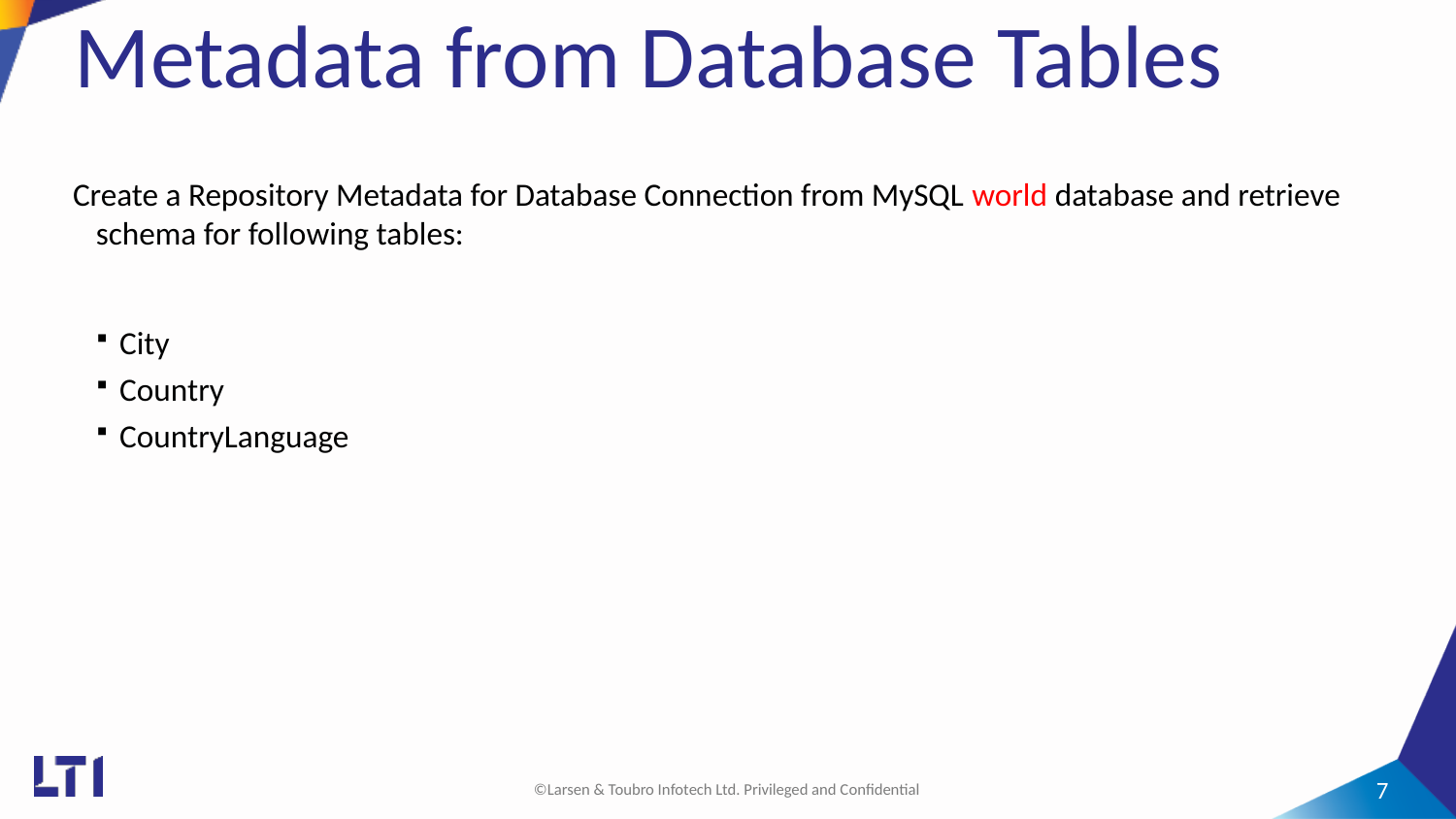

# Metadata from Database Tables
Create a Repository Metadata for Database Connection from MySQL world database and retrieve schema for following tables:

City
Country
CountryLanguage

Copyright © 2014 by Vikram Takkar. All Rights Reserved..